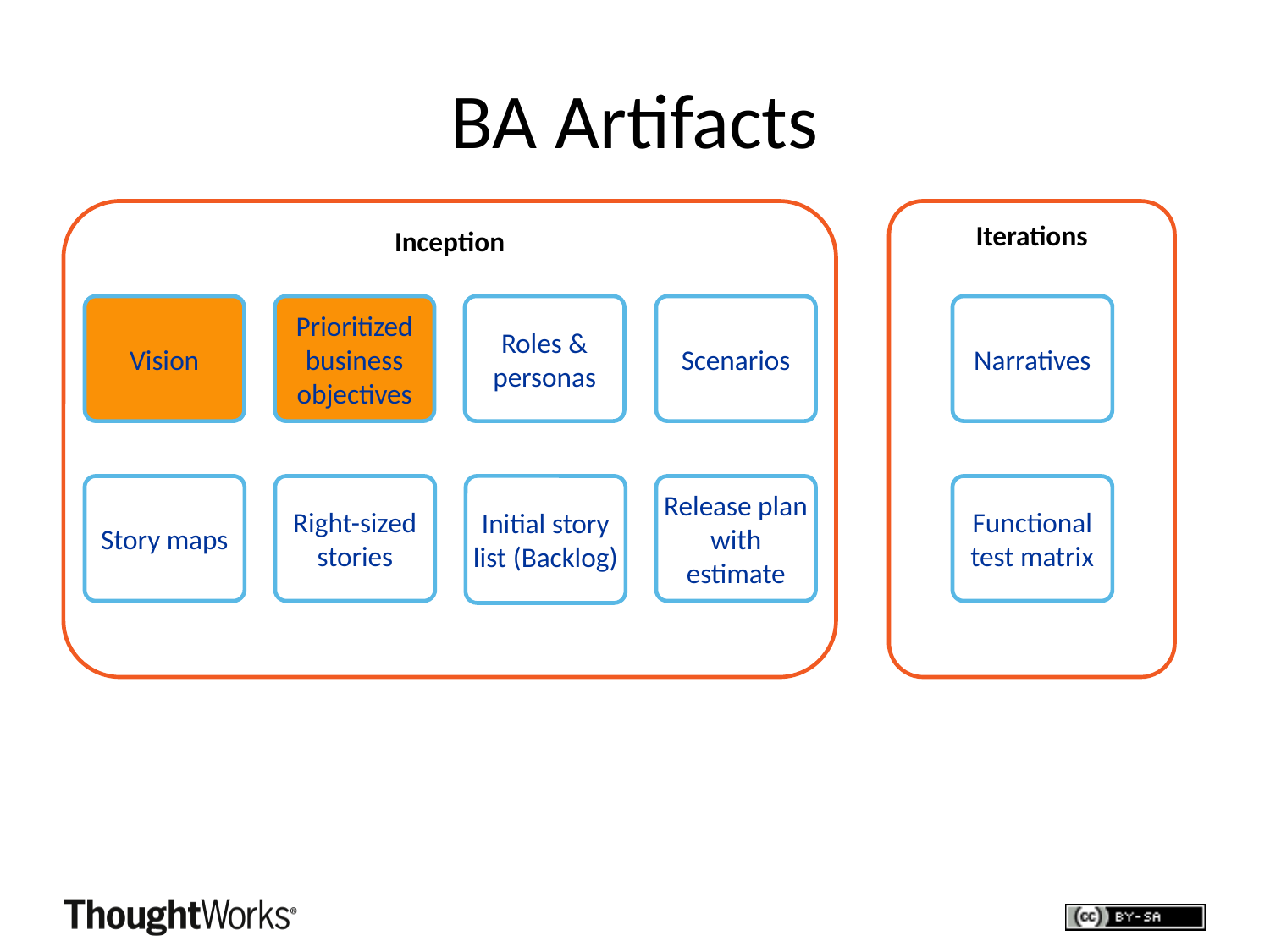

# BA Artifacts
Inception
Iterations
Vision
Prioritized business objectives
Roles & personas
Scenarios
Narratives
Story maps
Right-sized stories
Initial story list (Backlog)
Release plan with estimate
Functional test matrix